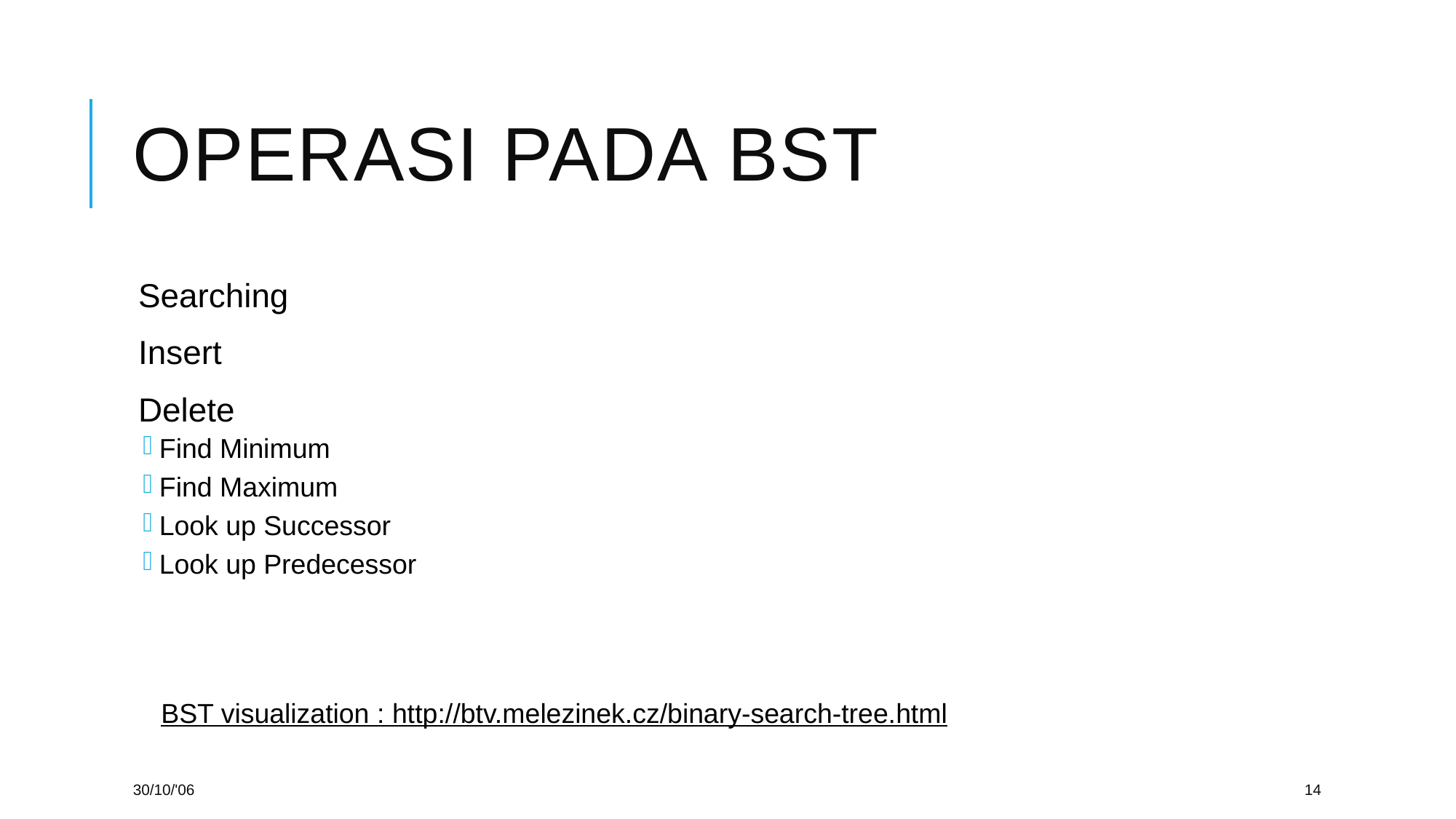

# operasi pada BST
Searching
Insert
Delete
Find Minimum
Find Maximum
Look up Successor
Look up Predecessor
BST visualization : http://btv.melezinek.cz/binary-search-tree.html
30/10/'06
14